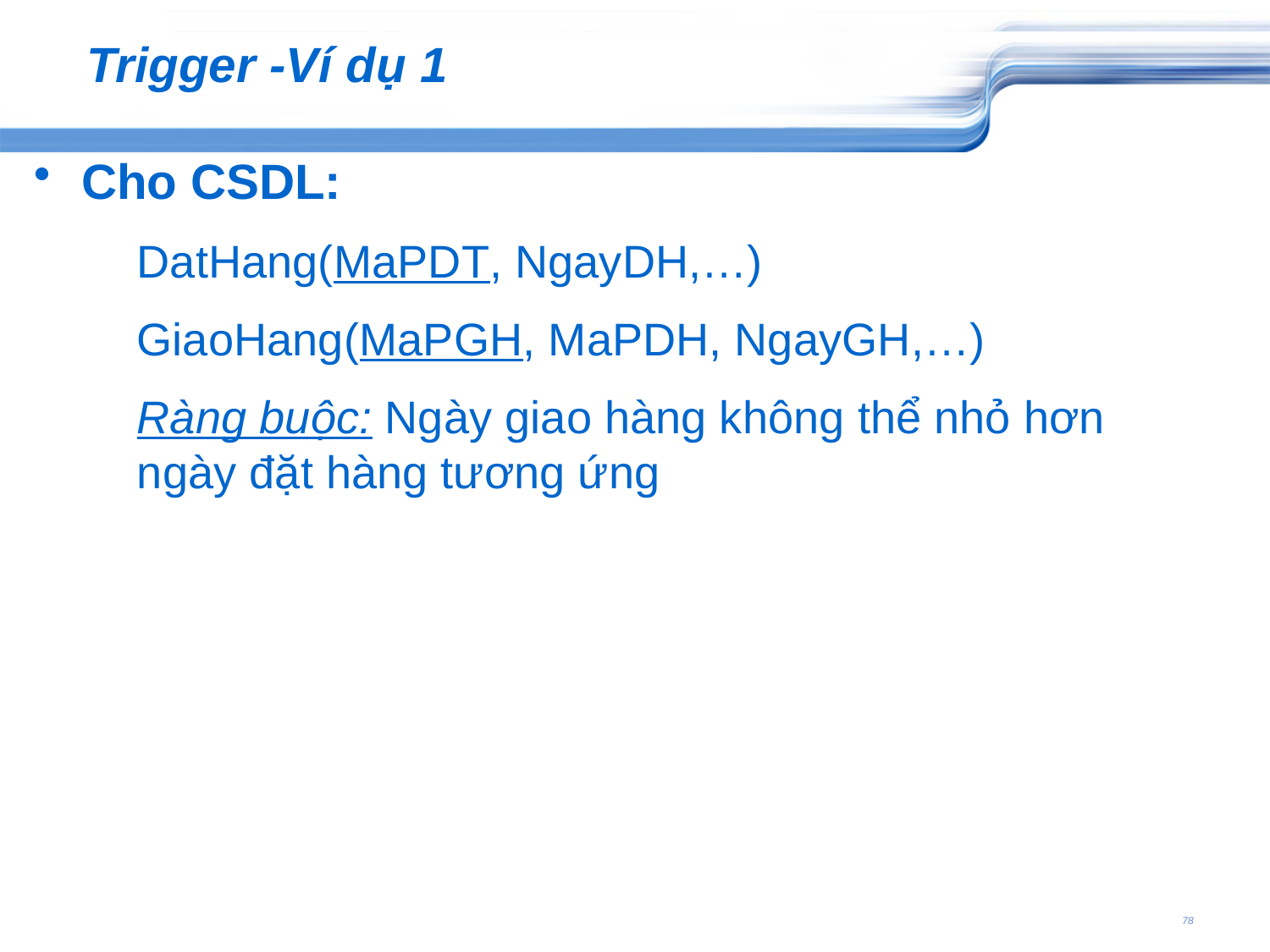

# Trigger -Ví dụ 1
Cho CSDL:
	DatHang(MaPDT, NgayDH,…)
	GiaoHang(MaPGH, MaPDH, NgayGH,…)
	Ràng buộc: Ngày giao hàng không thể nhỏ hơn ngày đặt hàng tương ứng

78